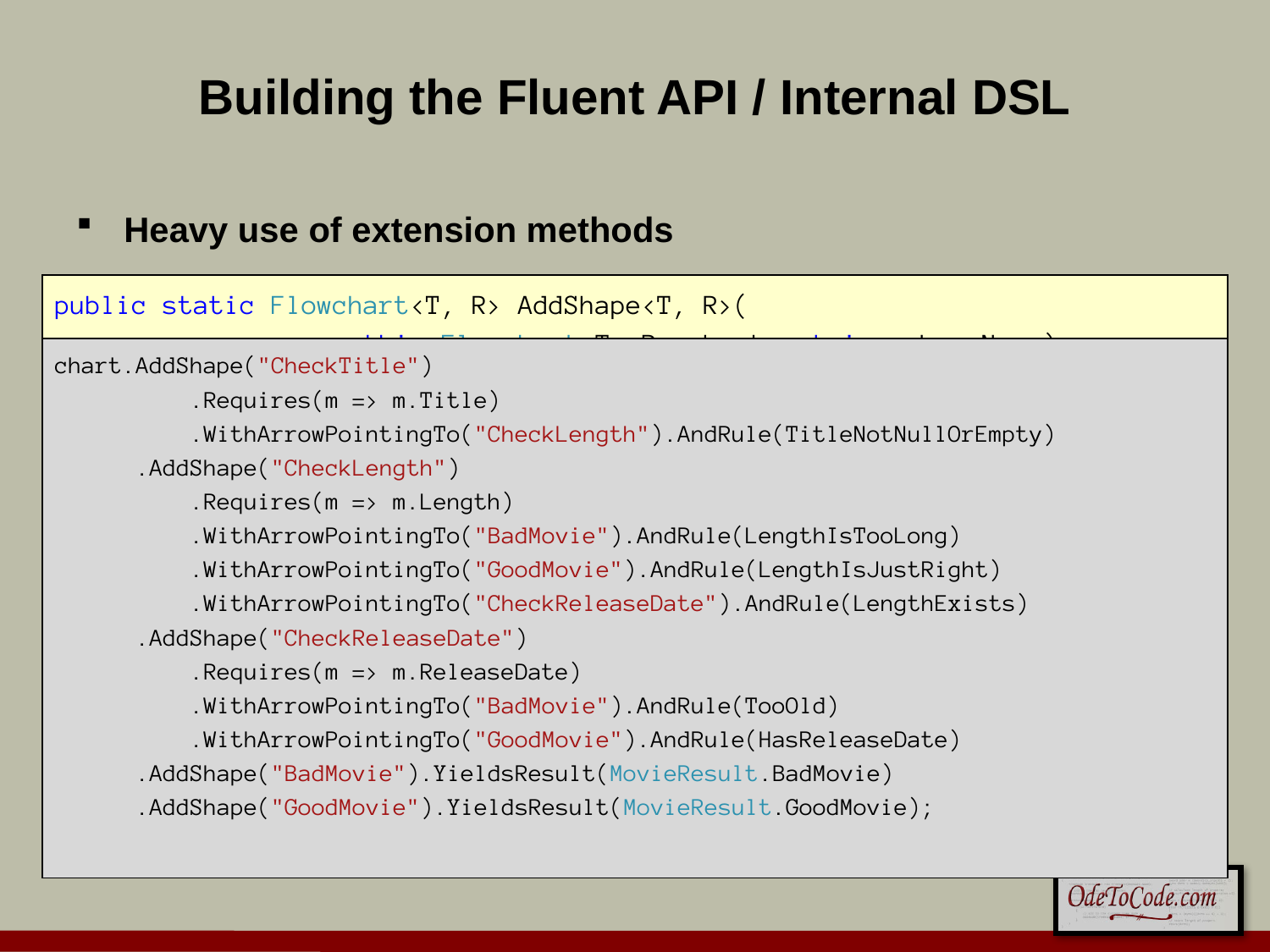

# Building the Fluent API / Internal DSL
Heavy use of extension methods
public static Flowchart<T, R> AddShape<T, R>(
                    this Flowchart<T, R> chart, string shapeName)
{
    var shape = new Shape<T, R> { Name = shapeName };
    chart.Shapes.Add(shape);
    return chart;
}

public static Flowchart<T, R> YieldsResult<T, R>(
                        this Flowchart<T, R> chart, R result)
{
    chart.LastShape().Result = result;
    return chart;
}

chart.AddShape("CheckTitle")
          .Requires(m => m.Title)
          .WithArrowPointingTo("CheckLength").AndRule(TitleNotNullOrEmpty)
      .AddShape("CheckLength")
          .Requires(m => m.Length)
          .WithArrowPointingTo("BadMovie").AndRule(LengthIsTooLong)
          .WithArrowPointingTo("GoodMovie").AndRule(LengthIsJustRight)
          .WithArrowPointingTo("CheckReleaseDate").AndRule(LengthExists)
      .AddShape("CheckReleaseDate")
          .Requires(m => m.ReleaseDate)
          .WithArrowPointingTo("BadMovie").AndRule(TooOld)
          .WithArrowPointingTo("GoodMovie").AndRule(HasReleaseDate)
      .AddShape("BadMovie").YieldsResult(MovieResult.BadMovie)
      .AddShape("GoodMovie").YieldsResult(MovieResult.GoodMovie);